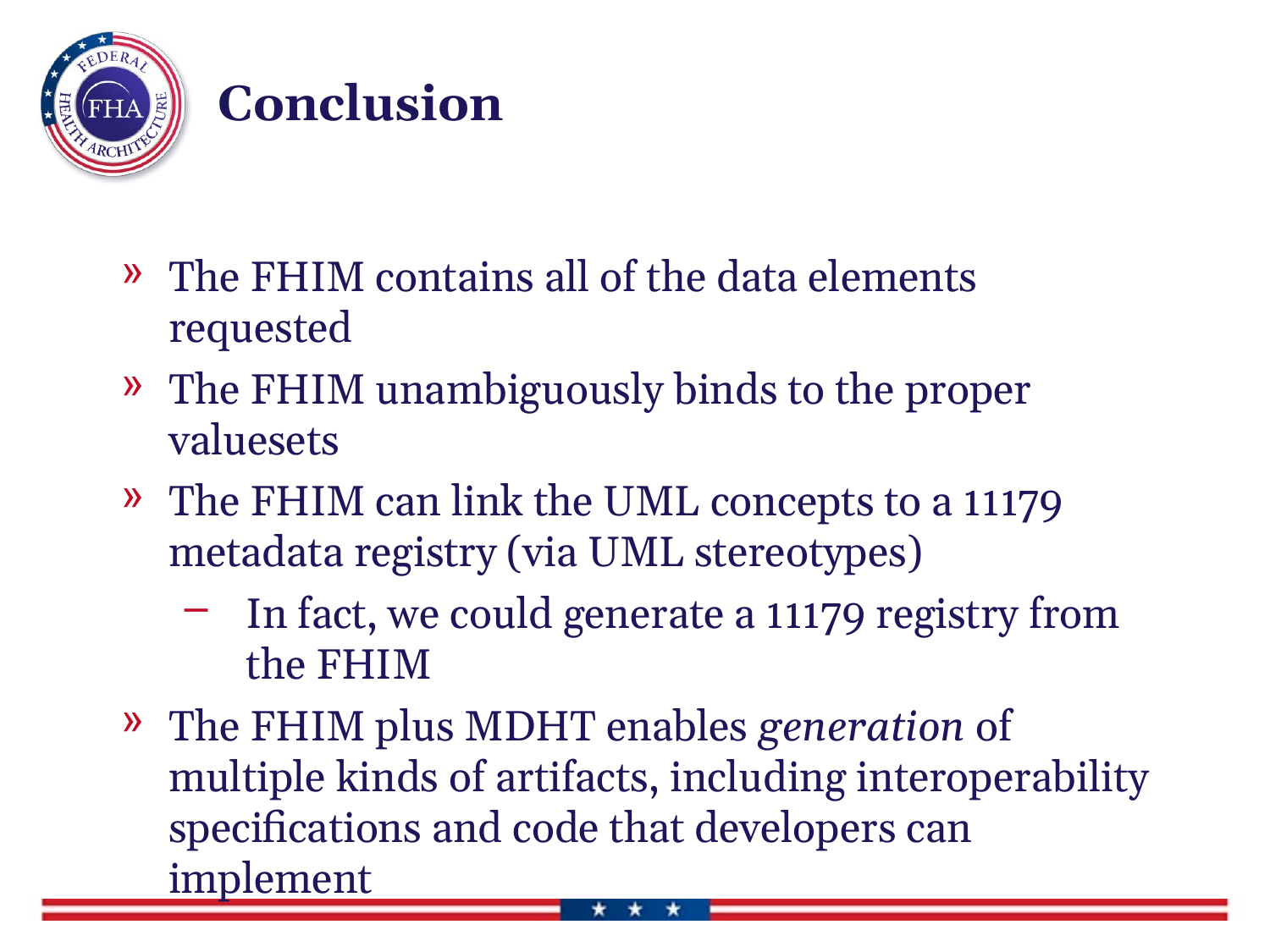

# Conclusion
The FHIM contains all of the data elements requested
The FHIM unambiguously binds to the proper valuesets
The FHIM can link the UML concepts to a 11179 metadata registry (via UML stereotypes)
In fact, we could generate a 11179 registry from the FHIM
The FHIM plus MDHT enables generation of multiple kinds of artifacts, including interoperability specifications and code that developers can implement